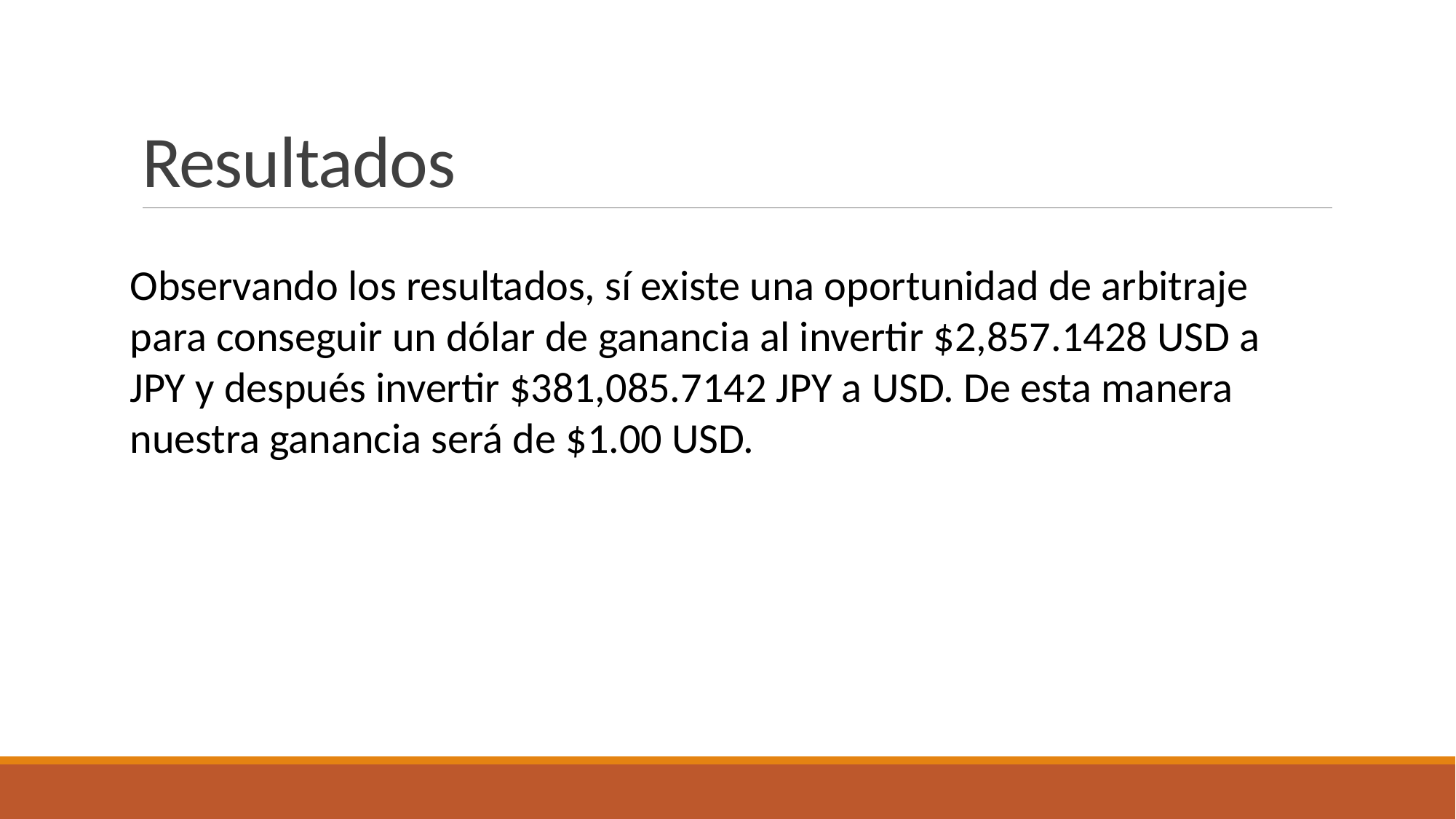

# Resultados
Observando los resultados, sí existe una oportunidad de arbitraje para conseguir un dólar de ganancia al invertir $2,857.1428 USD a JPY y después invertir $381,085.7142 JPY a USD. De esta manera nuestra ganancia será de $1.00 USD.